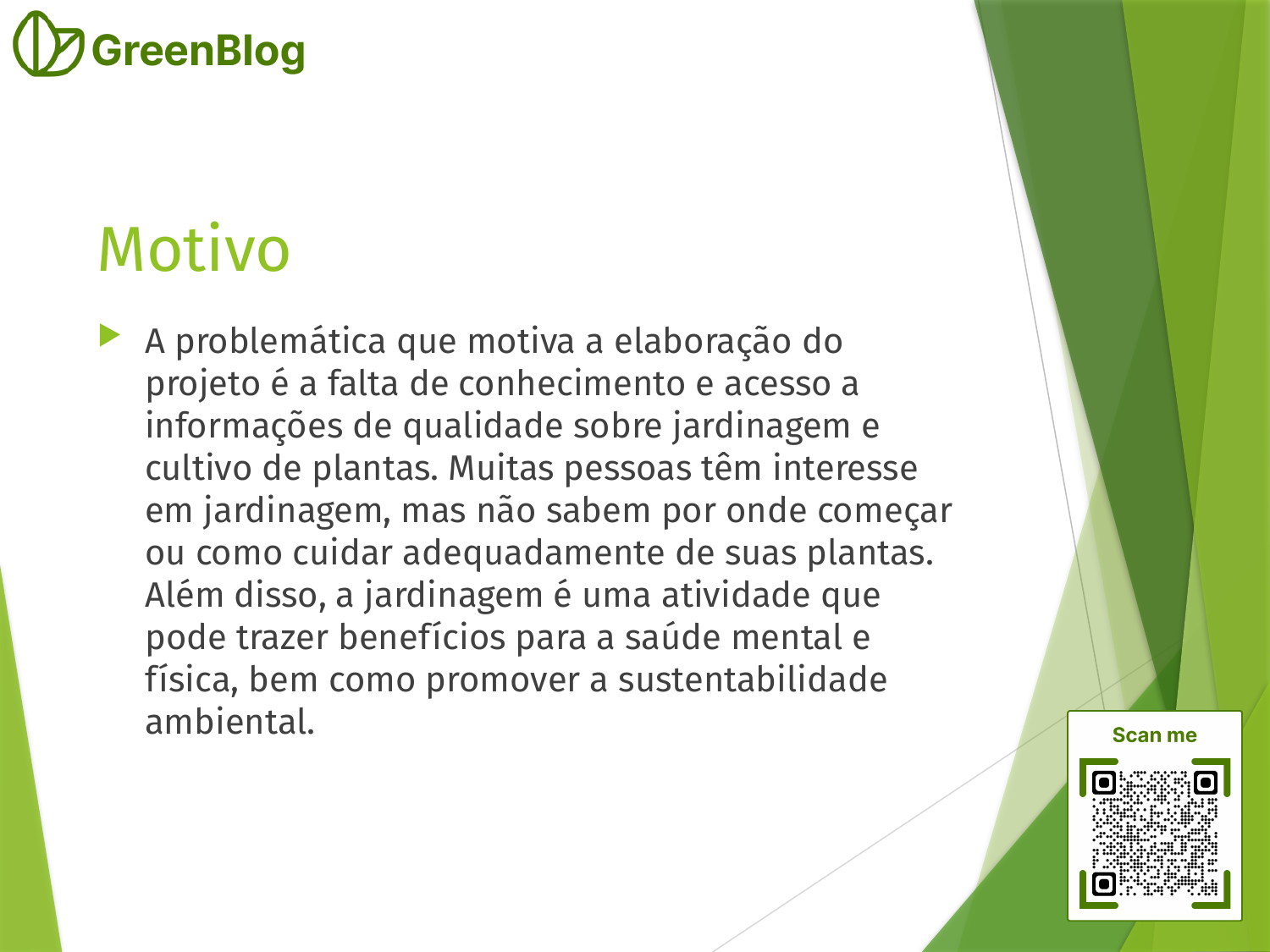

# Motivo
A problemática que motiva a elaboração do projeto é a falta de conhecimento e acesso a informações de qualidade sobre jardinagem e cultivo de plantas. Muitas pessoas têm interesse em jardinagem, mas não sabem por onde começar ou como cuidar adequadamente de suas plantas. Além disso, a jardinagem é uma atividade que pode trazer benefícios para a saúde mental e física, bem como promover a sustentabilidade ambiental.